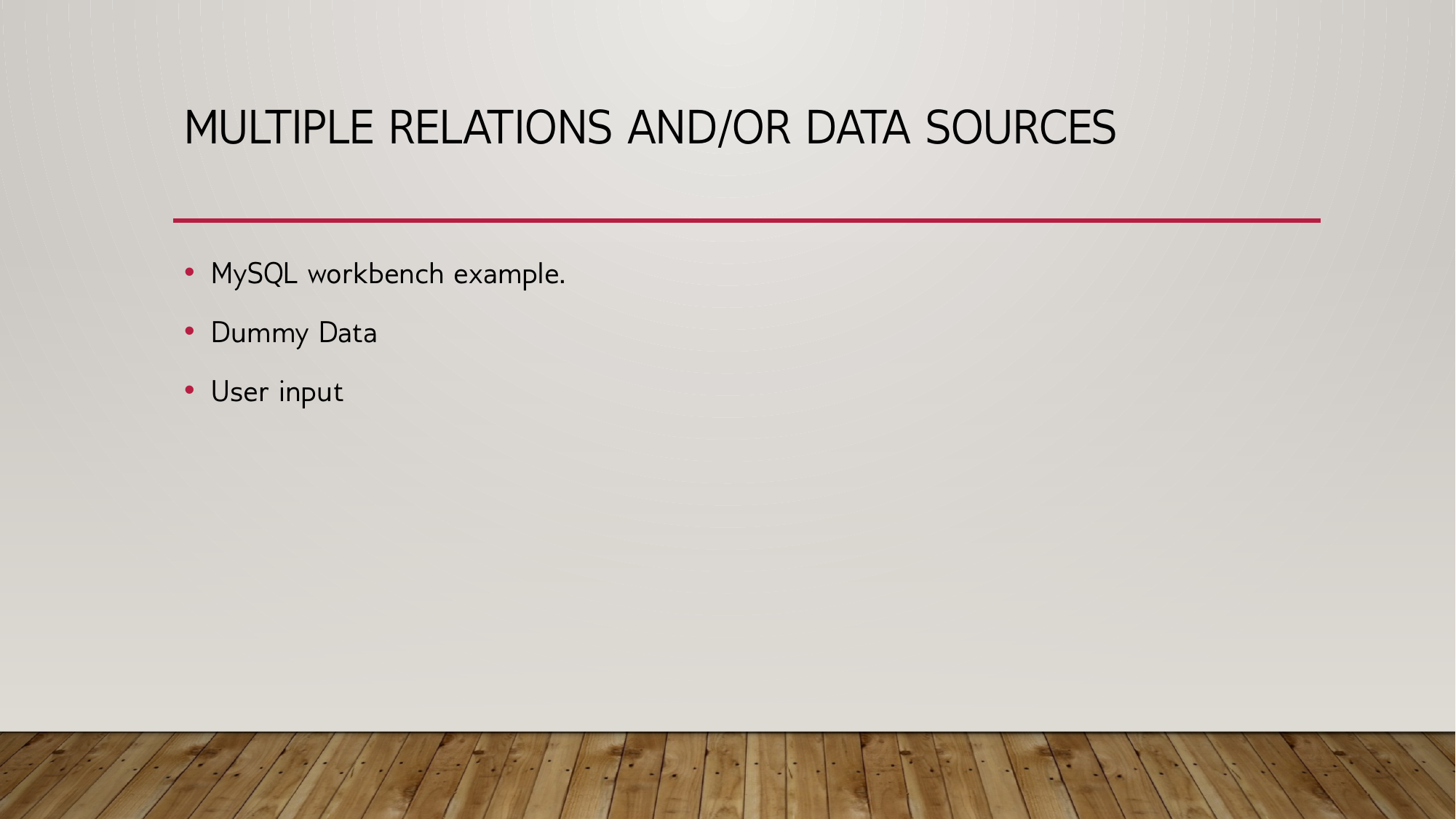

# Multiple relations and/or data sources
MySQL workbench example.
Dummy Data
User input